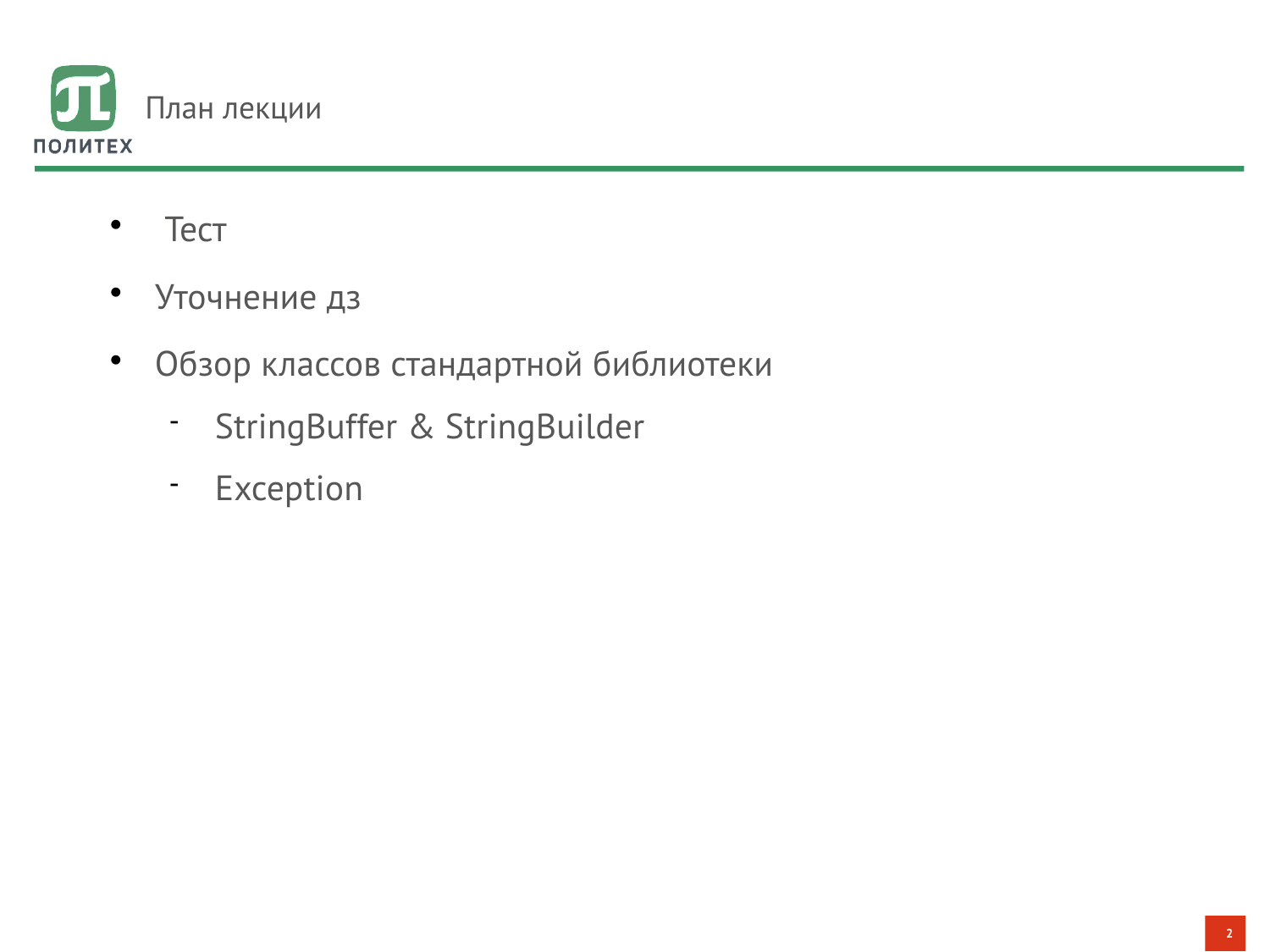

# План лекции
 Тест
Уточнение дз
Обзор классов стандартной библиотеки
StringBuffer & StringBuilder
Exception
2